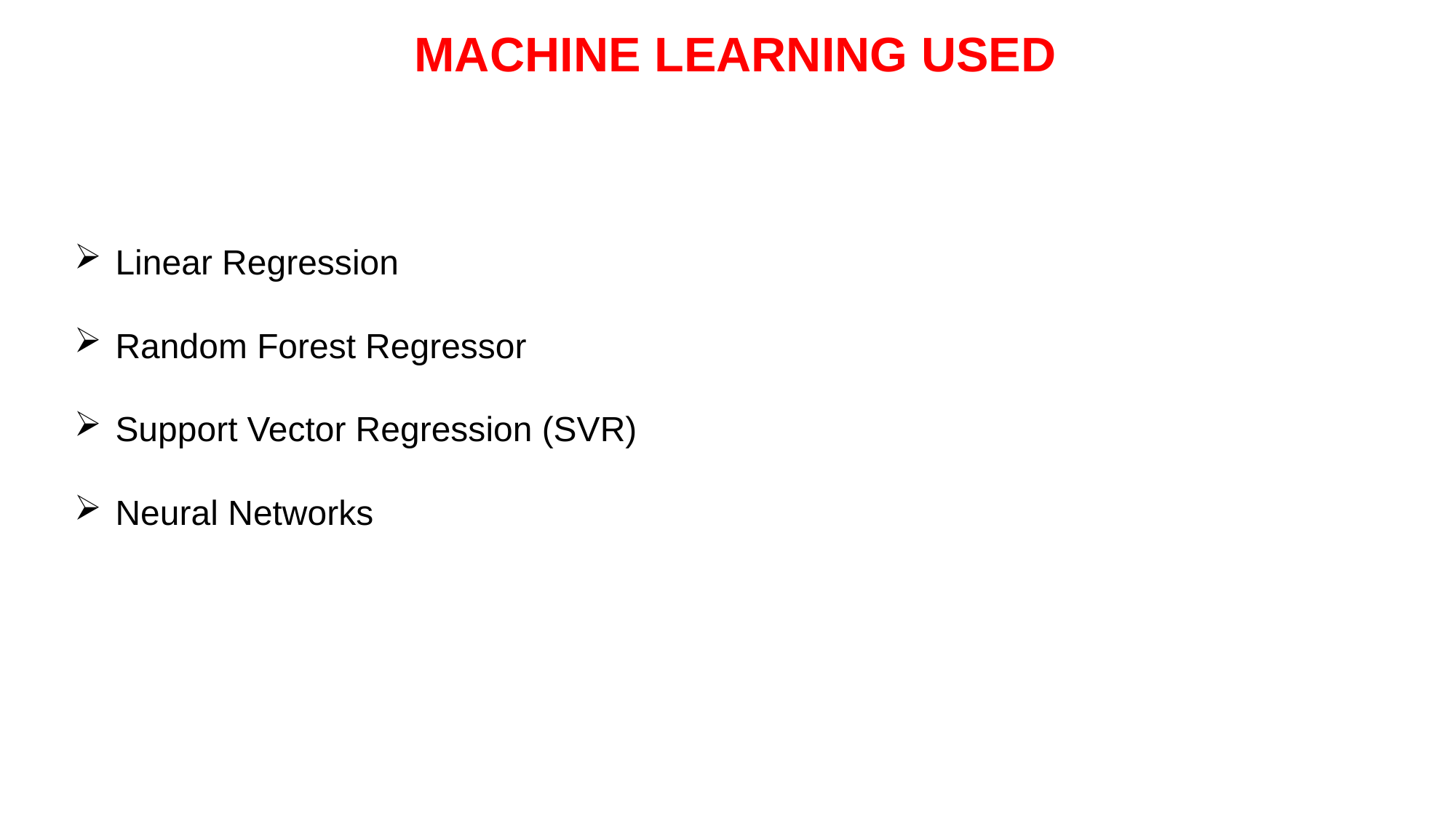

# MACHINE LEARNING USED
Linear Regression

Random Forest Regressor

Support Vector Regression (SVR)

Neural Networks